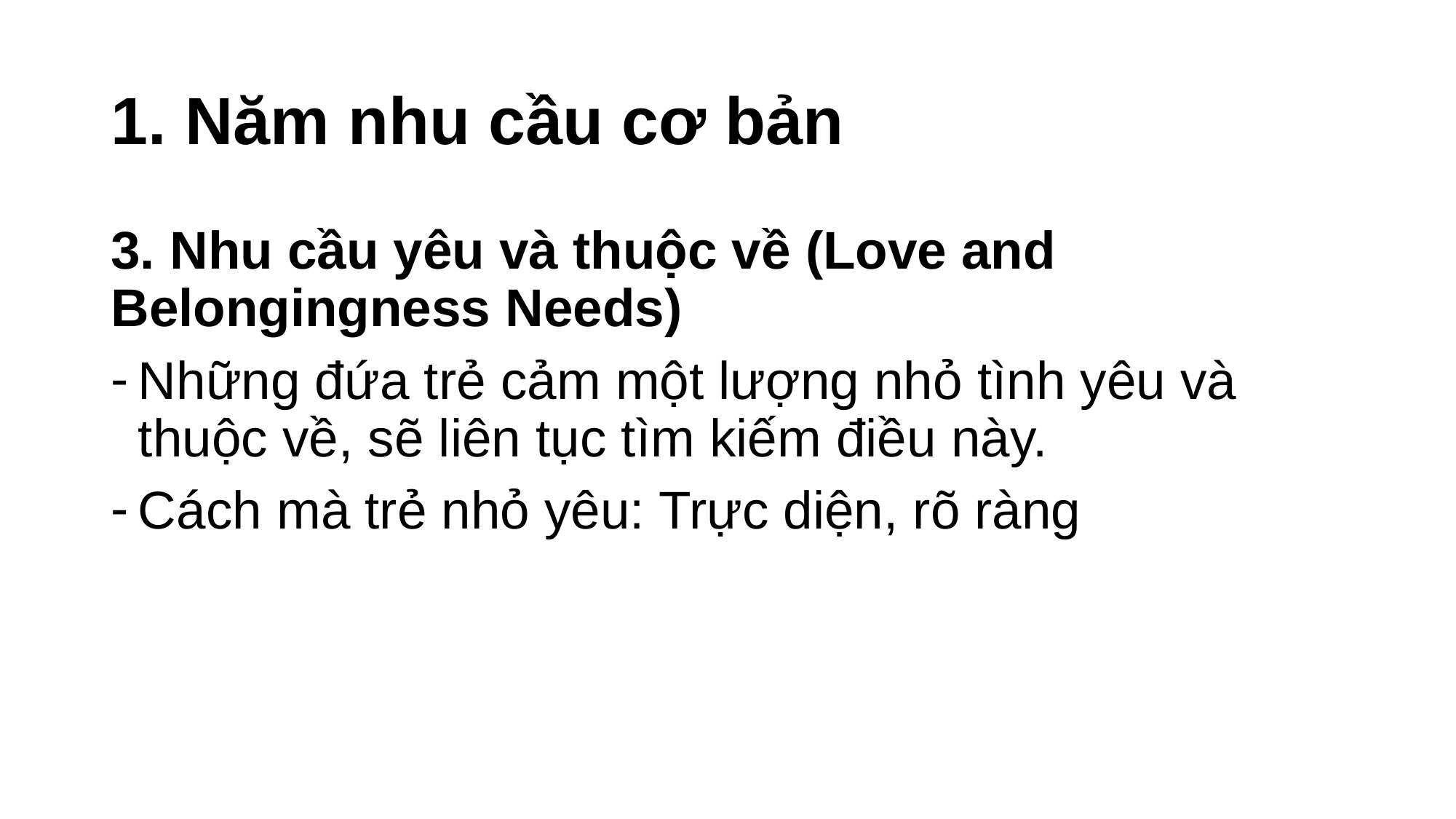

# 1. Năm nhu cầu cơ bản
3. Nhu cầu yêu và thuộc về (Love and Belongingness Needs)
Những đứa trẻ cảm một lượng nhỏ tình yêu và thuộc về, sẽ liên tục tìm kiếm điều này.
Cách mà trẻ nhỏ yêu: Trực diện, rõ ràng